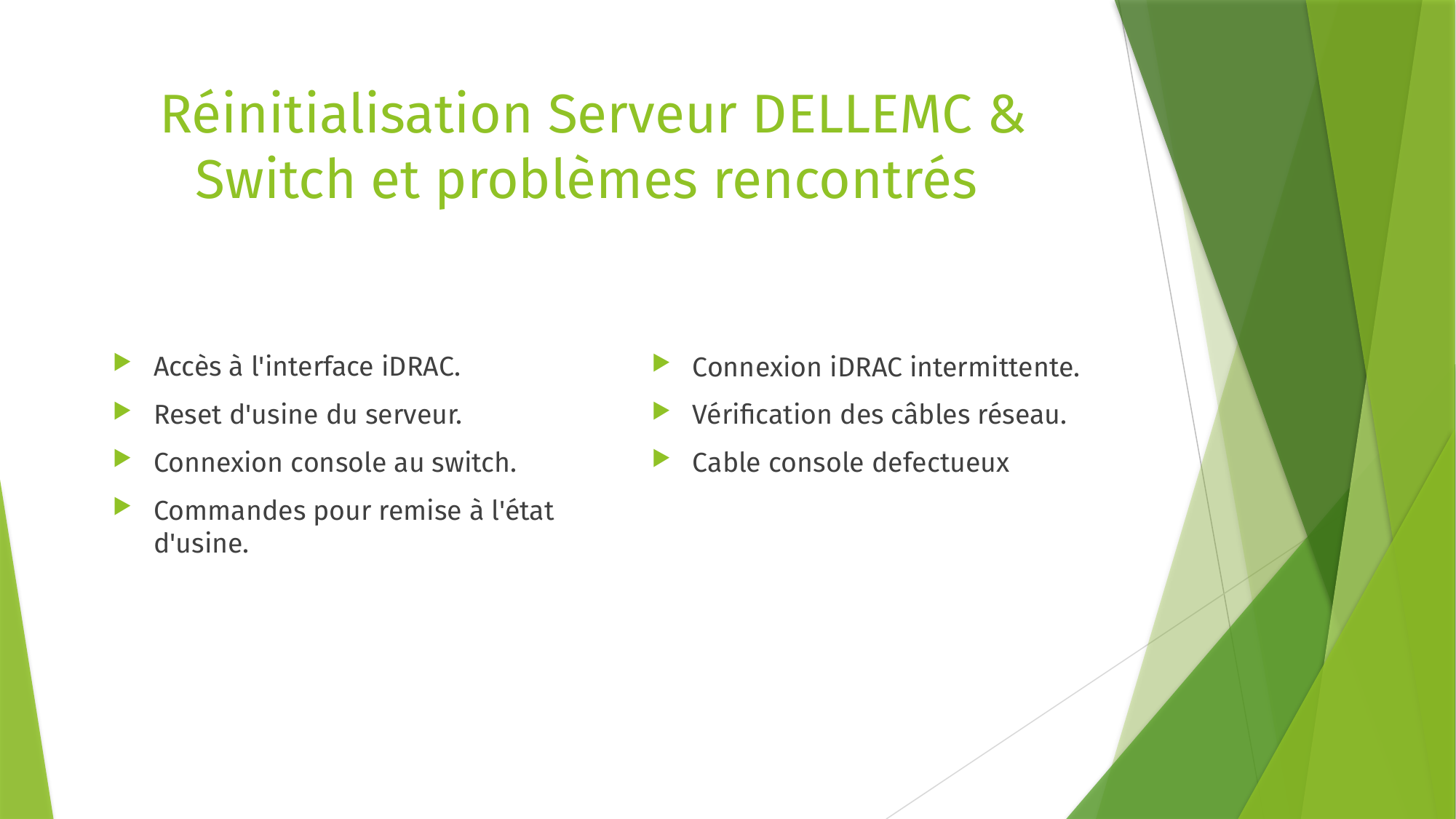

# Réinitialisation Serveur DELLEMC & Switch et problèmes rencontrés
Accès à l'interface iDRAC.
Reset d'usine du serveur.
Connexion console au switch.
Commandes pour remise à l'état d'usine.

Connexion iDRAC intermittente.
Vérification des câbles réseau.
Cable console defectueux